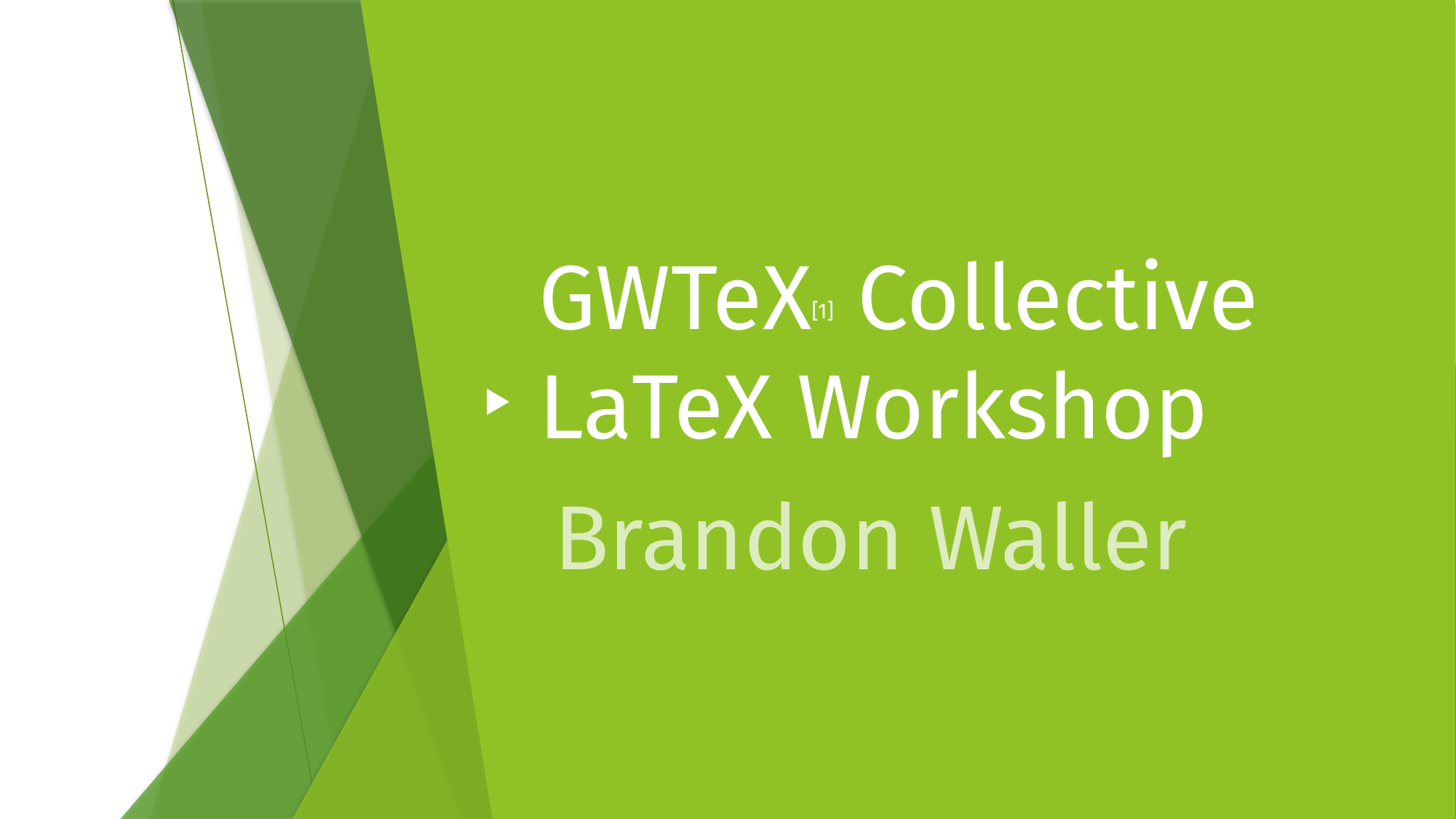

# GWTeX[1] Collective LaTeX Workshop

Brandon Waller